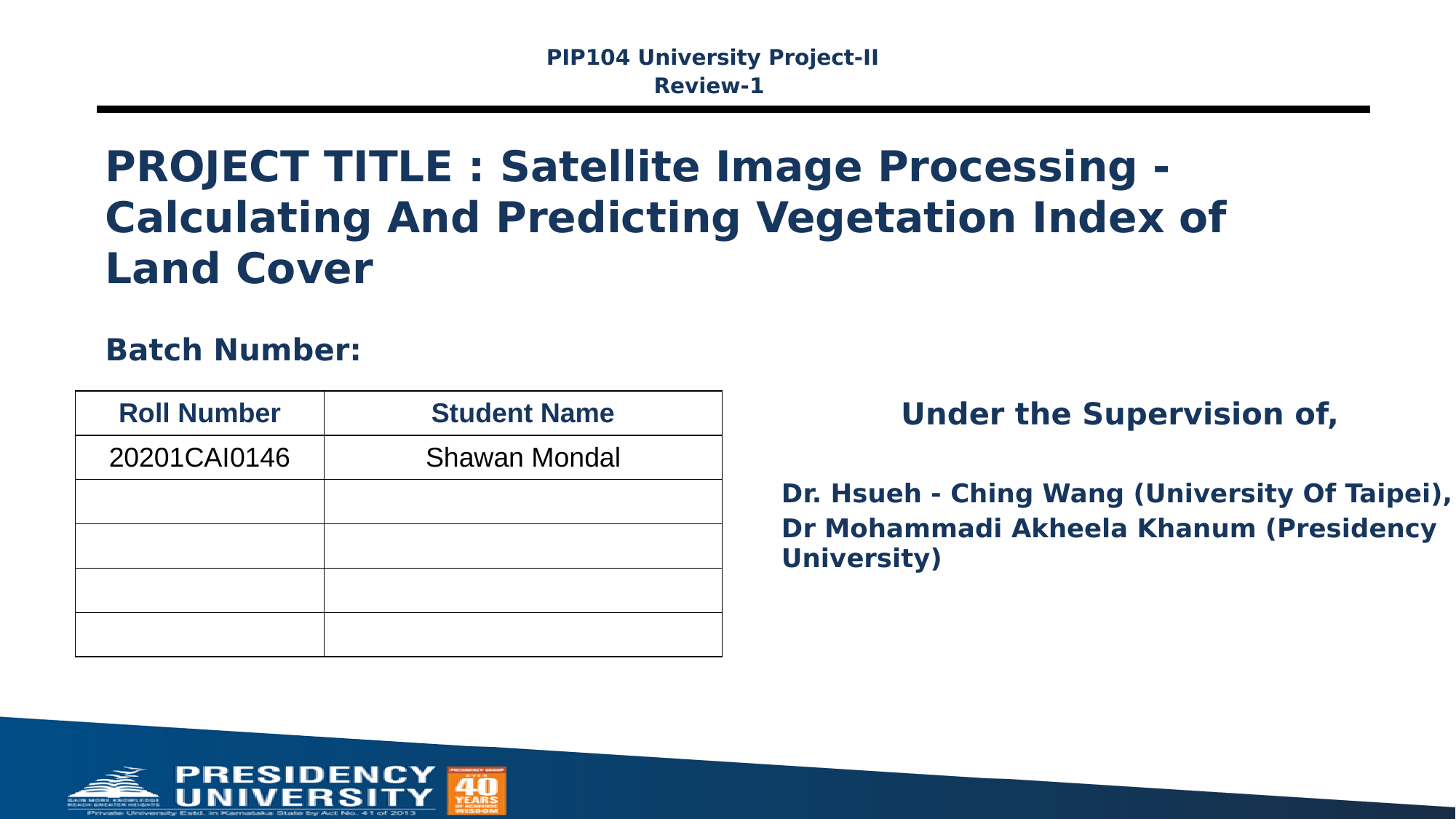

PIP104 University Project-II
Review-1
# PROJECT TITLE : Satellite Image Processing - Calculating And Predicting Vegetation Index of Land Cover
Batch Number:

| Roll Number | Student Name |
| --- | --- |
| 20201CAI0146 | Shawan Mondal |
|  |  |
|  |  |
|  |  |
|  |  |
Under the Supervision of,

Dr. Hsueh - Ching Wang (University Of Taipei),
Dr Mohammadi Akheela Khanum (Presidency University)